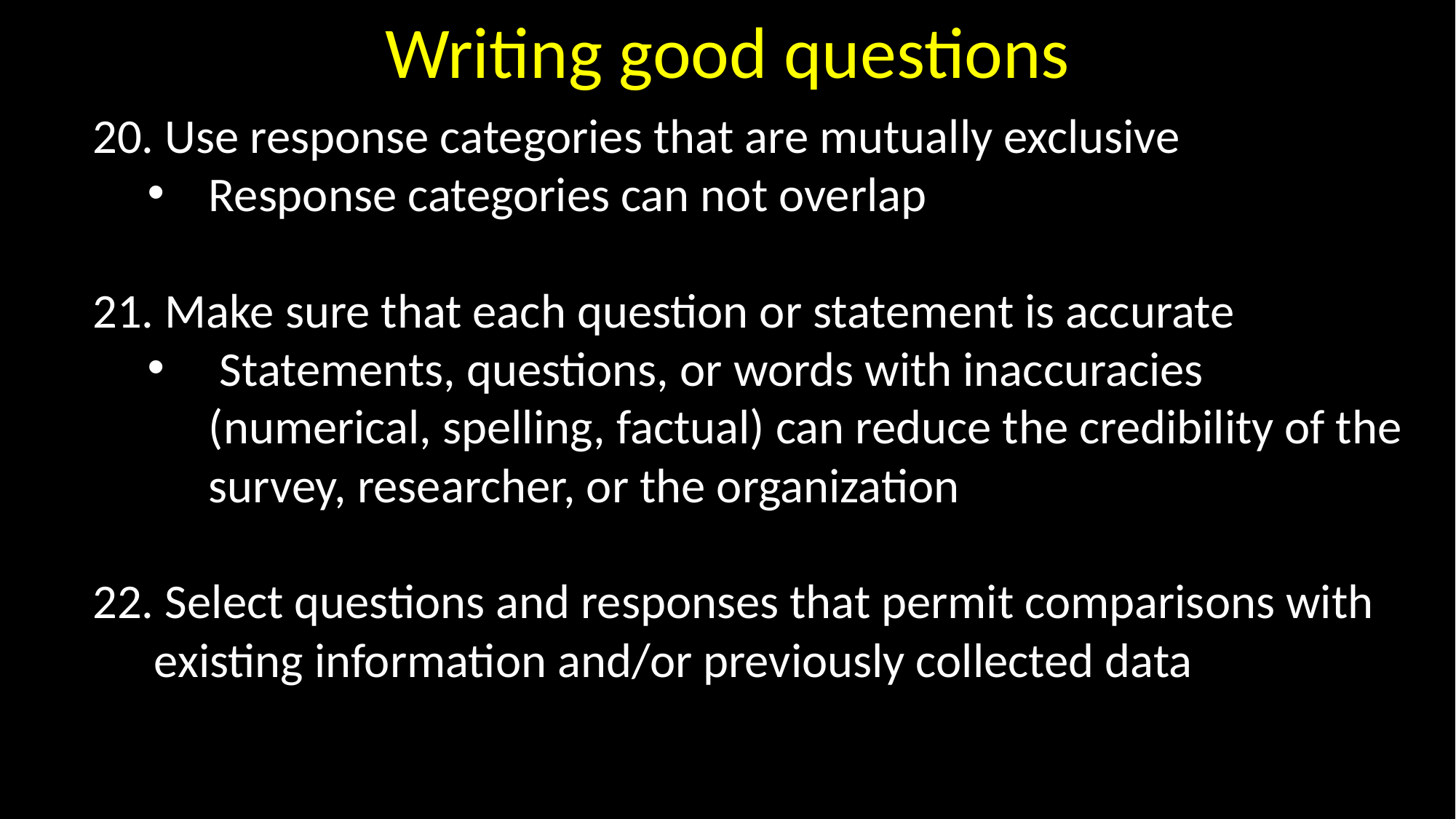

Writing good questions
 Use response categories that are mutually exclusive
Response categories can not overlap

 Make sure that each question or statement is accurate
 Statements, questions, or words with inaccuracies (numerical, spelling, factual) can reduce the credibility of the survey, researcher, or the organization

 Select questions and responses that permit comparisons with existing information and/or previously collected data